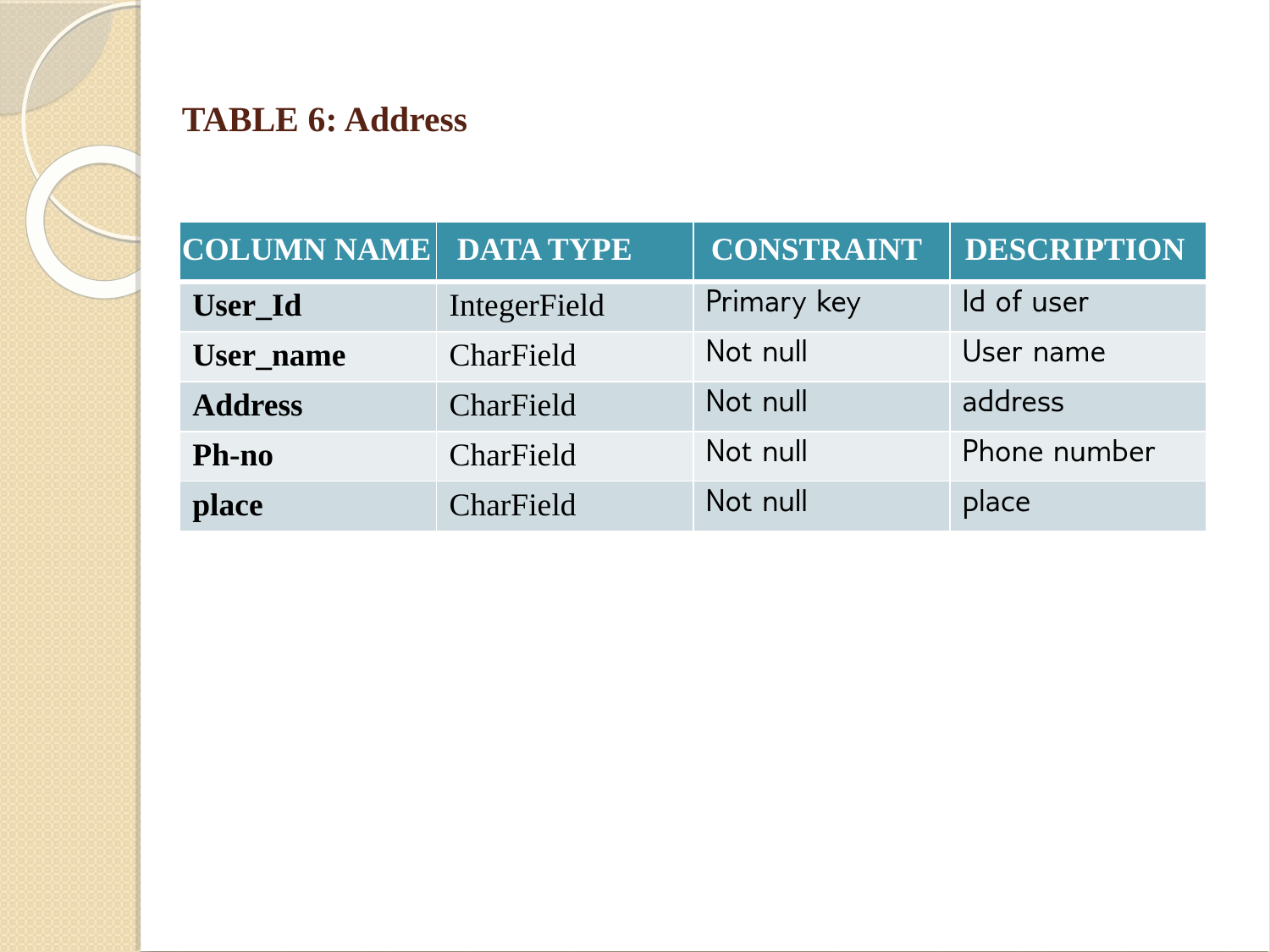

TABLE 6: Address
COLUMN NAME
|  |  |  |  |
| --- | --- | --- | --- |
| User\_Id | IntegerField | Primary key | Id of user |
| User\_name | CharField | Not null | User name |
| Address | CharField | Not null | address |
| Ph-no | CharField | Not null | Phone number |
| place | CharField | Not null | place |
DATA TYPE
CONSTRAINT
DESCRIPTION